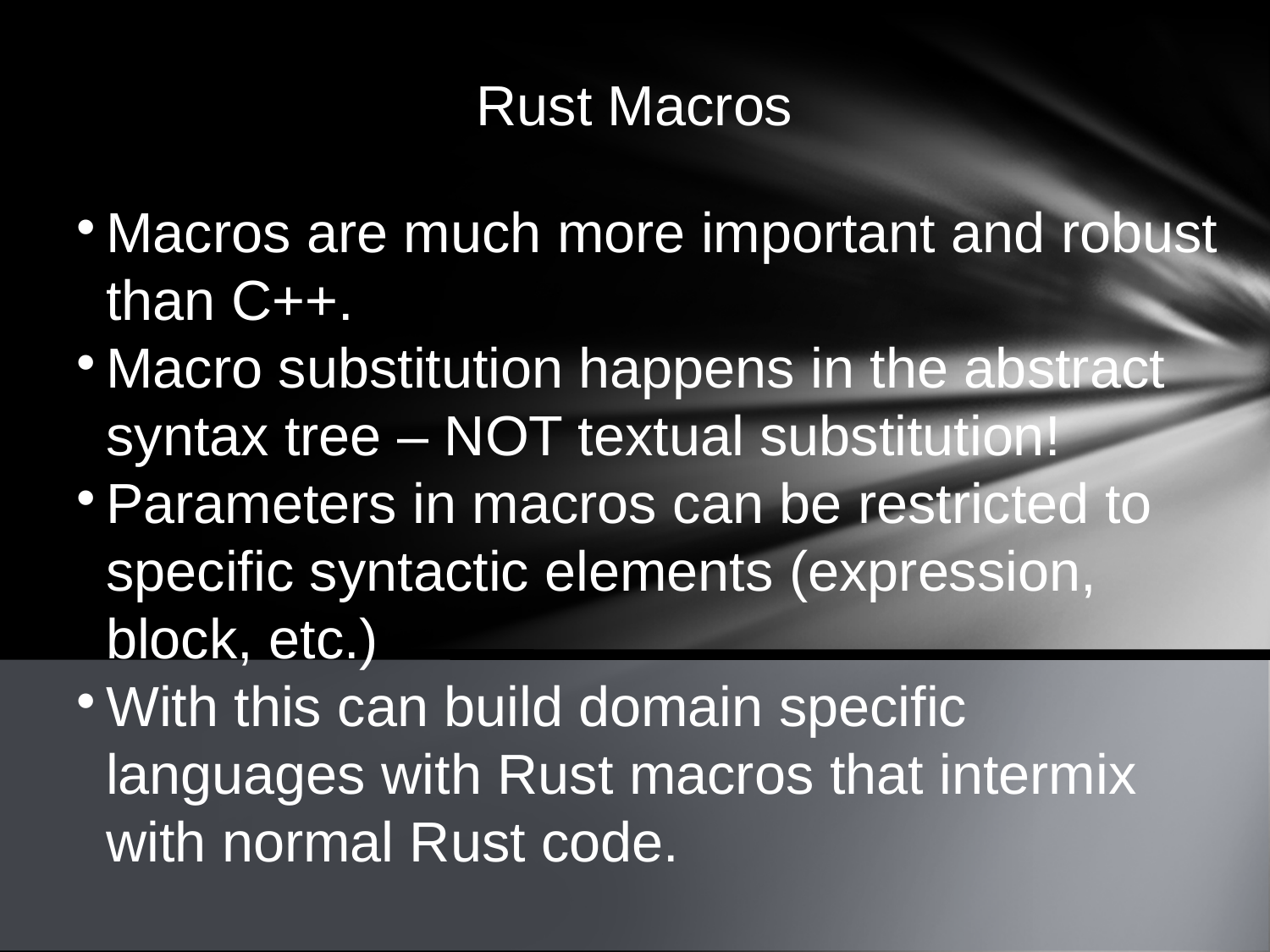

Rust Macros
Macros are much more important and robust than C++.
Macro substitution happens in the abstract syntax tree – NOT textual substitution!
Parameters in macros can be restricted to specific syntactic elements (expression, block, etc.)
With this can build domain specific languages with Rust macros that intermix with normal Rust code.